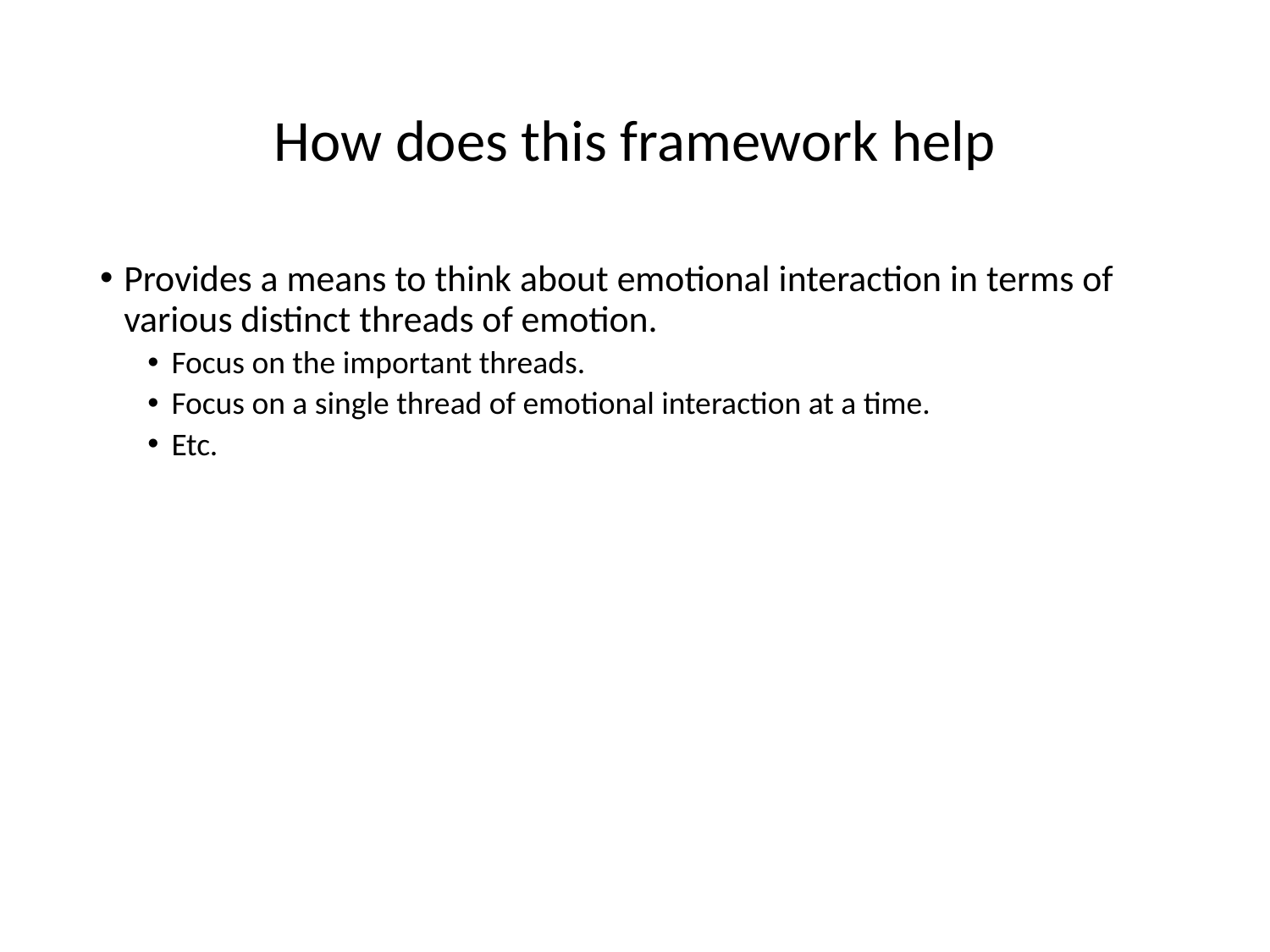

# How does this framework help
Provides a means to think about emotional interaction in terms of various distinct threads of emotion.
Focus on the important threads.
Focus on a single thread of emotional interaction at a time.
Etc.